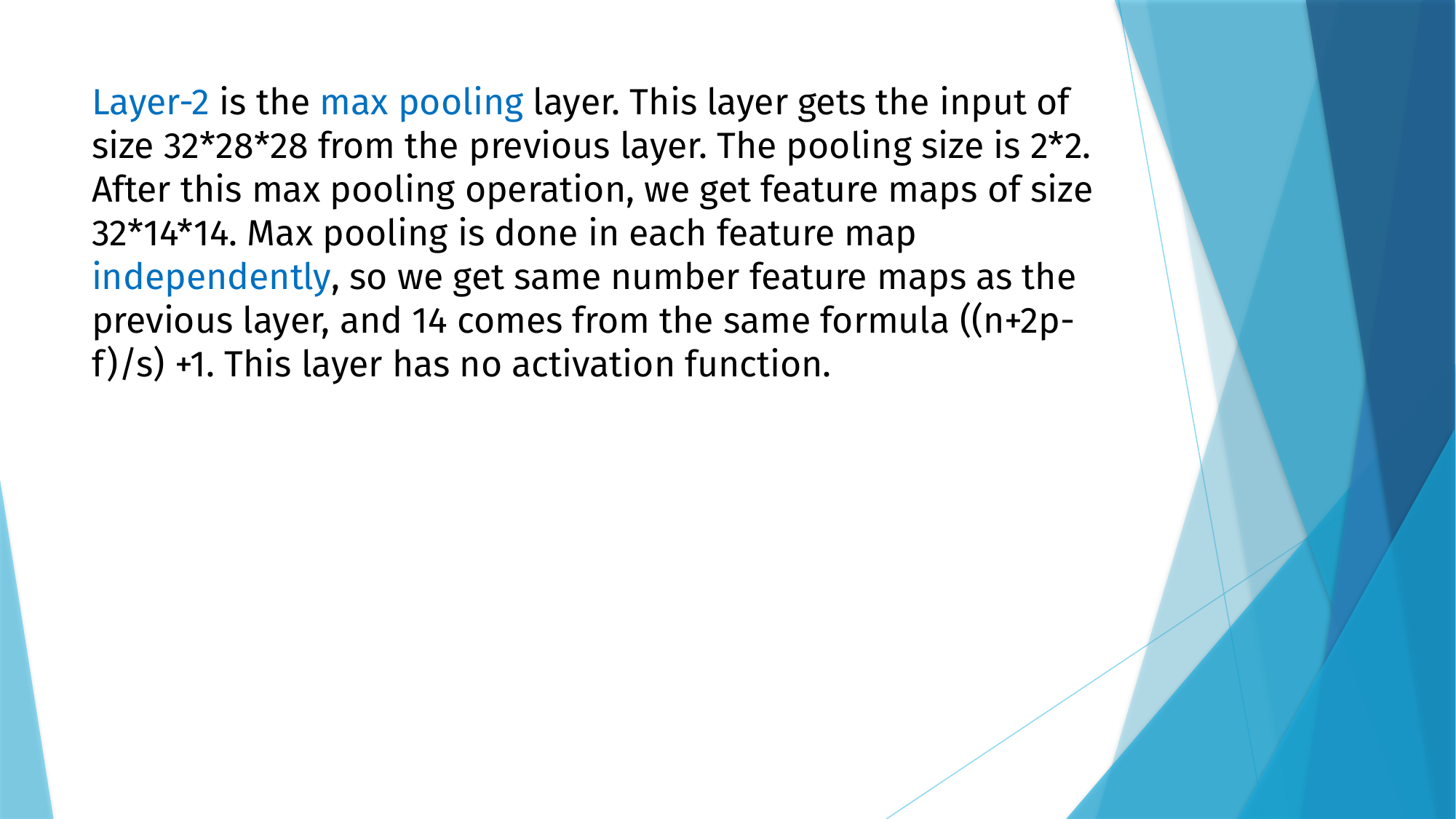

# Layer-2 is the max pooling layer. This layer gets the input of size 32*28*28 from the previous layer. The pooling size is 2*2. After this max pooling operation, we get feature maps of size 32*14*14. Max pooling is done in each feature map independently, so we get same number feature maps as the previous layer, and 14 comes from the same formula ((n+2p-f)/s) +1. This layer has no activation function.